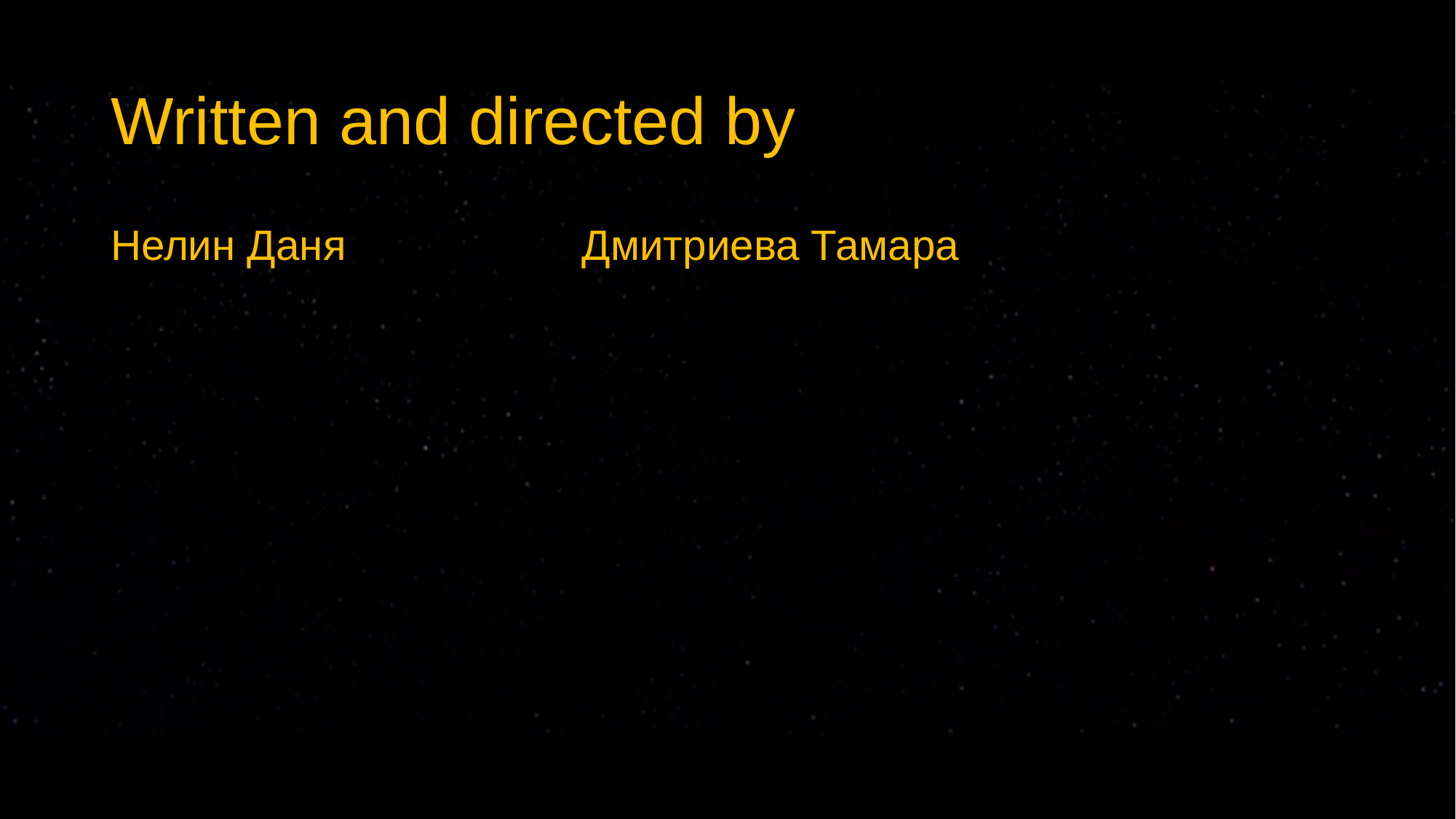

# Written and directed by
Нелин Даня                    Дмитриева Тамара